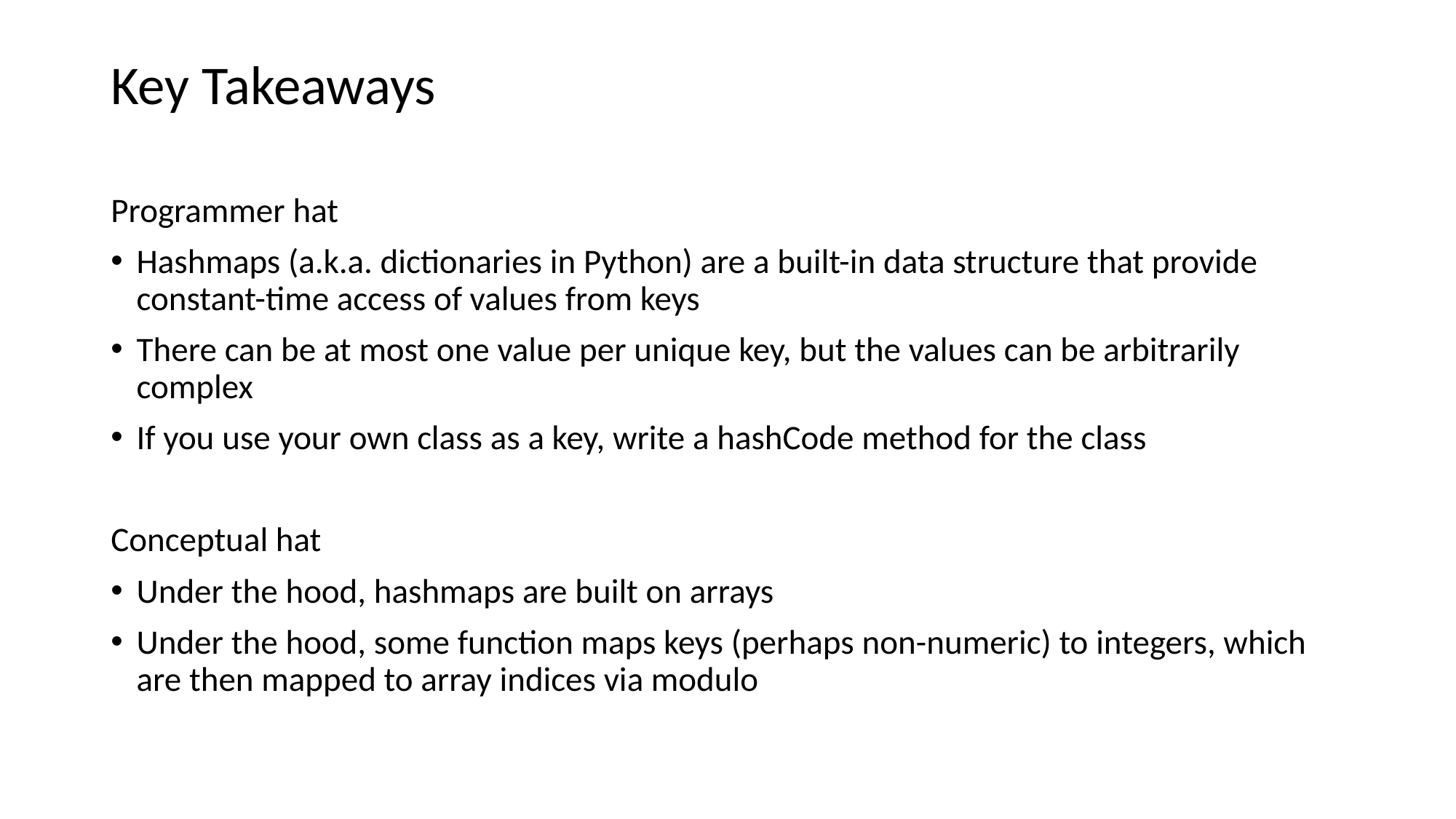

# Key Takeaways
Programmer hat
Hashmaps (a.k.a. dictionaries in Python) are a built-in data structure that provide constant-time access of values from keys
There can be at most one value per unique key, but the values can be arbitrarily complex
If you use your own class as a key, write a hashCode method for the class

Conceptual hat
Under the hood, hashmaps are built on arrays
Under the hood, some function maps keys (perhaps non-numeric) to integers, which are then mapped to array indices via modulo